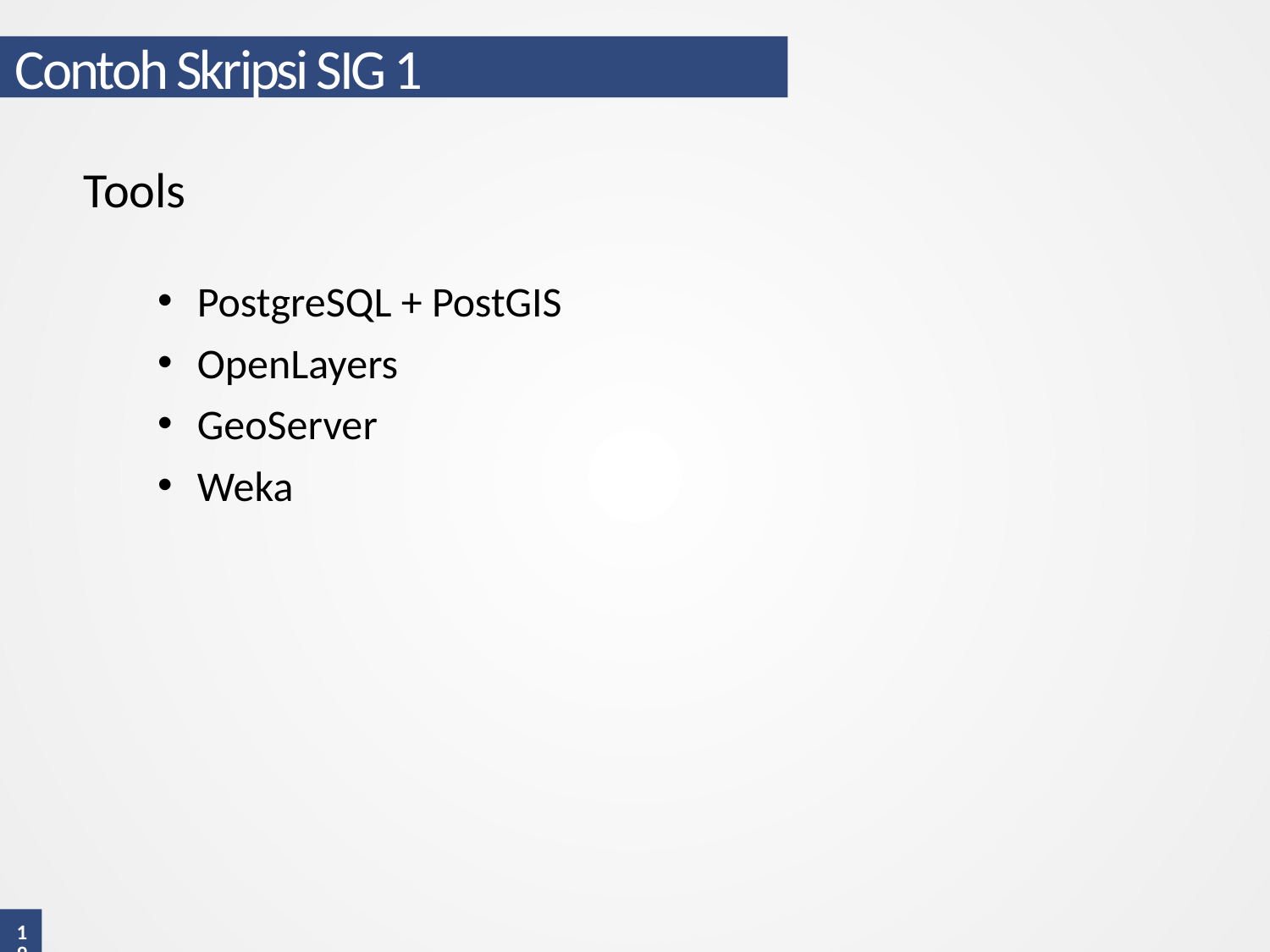

Contoh Skripsi SIG 1
Tools
PostgreSQL + PostGIS
OpenLayers
GeoServer
Weka

19